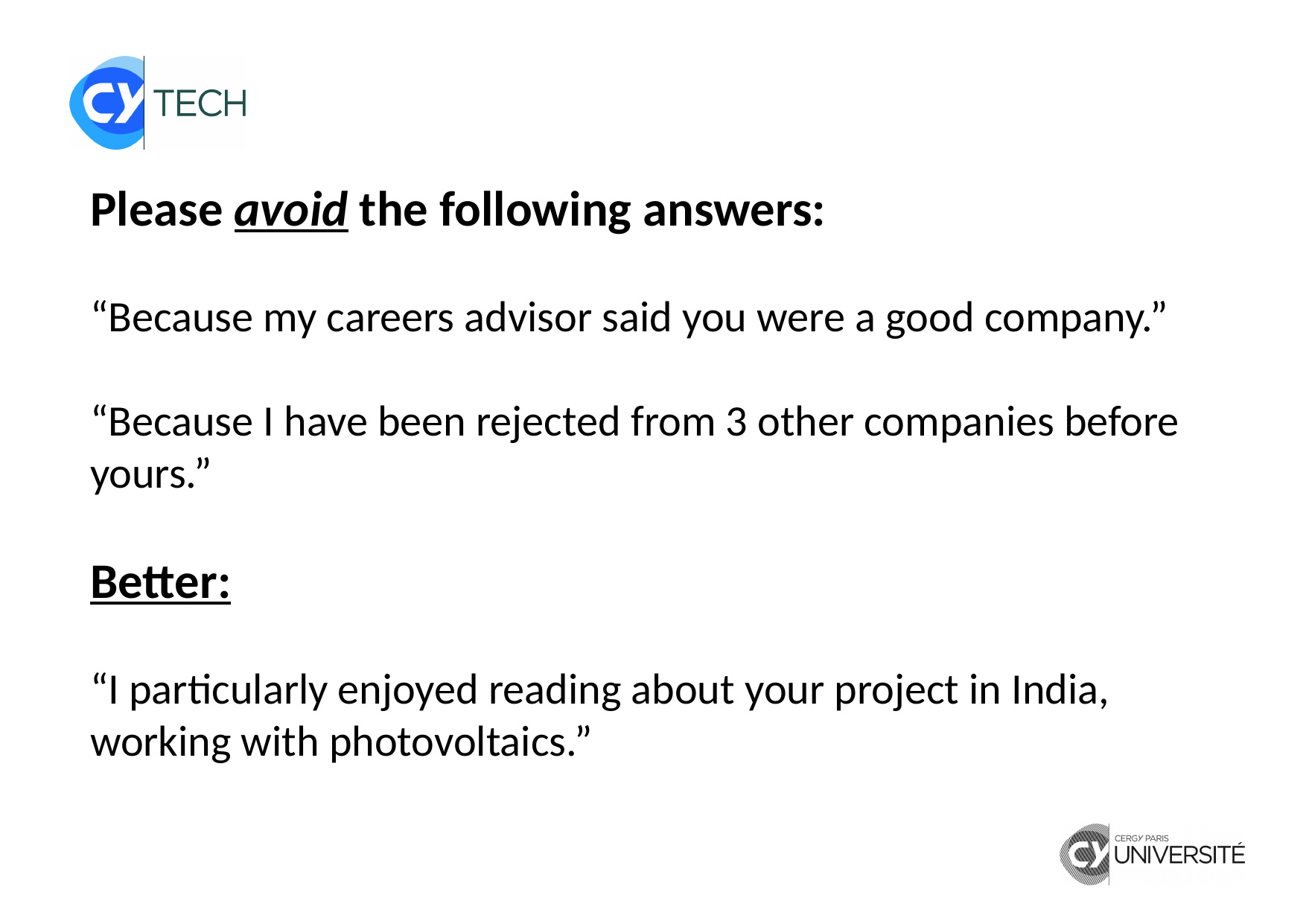

Please avoid the following answers:

“Because my careers advisor said you were a good company.”

“Because I have been rejected from 3 other companies before yours.”

Better:

“I particularly enjoyed reading about your project in India, working with photovoltaics.”